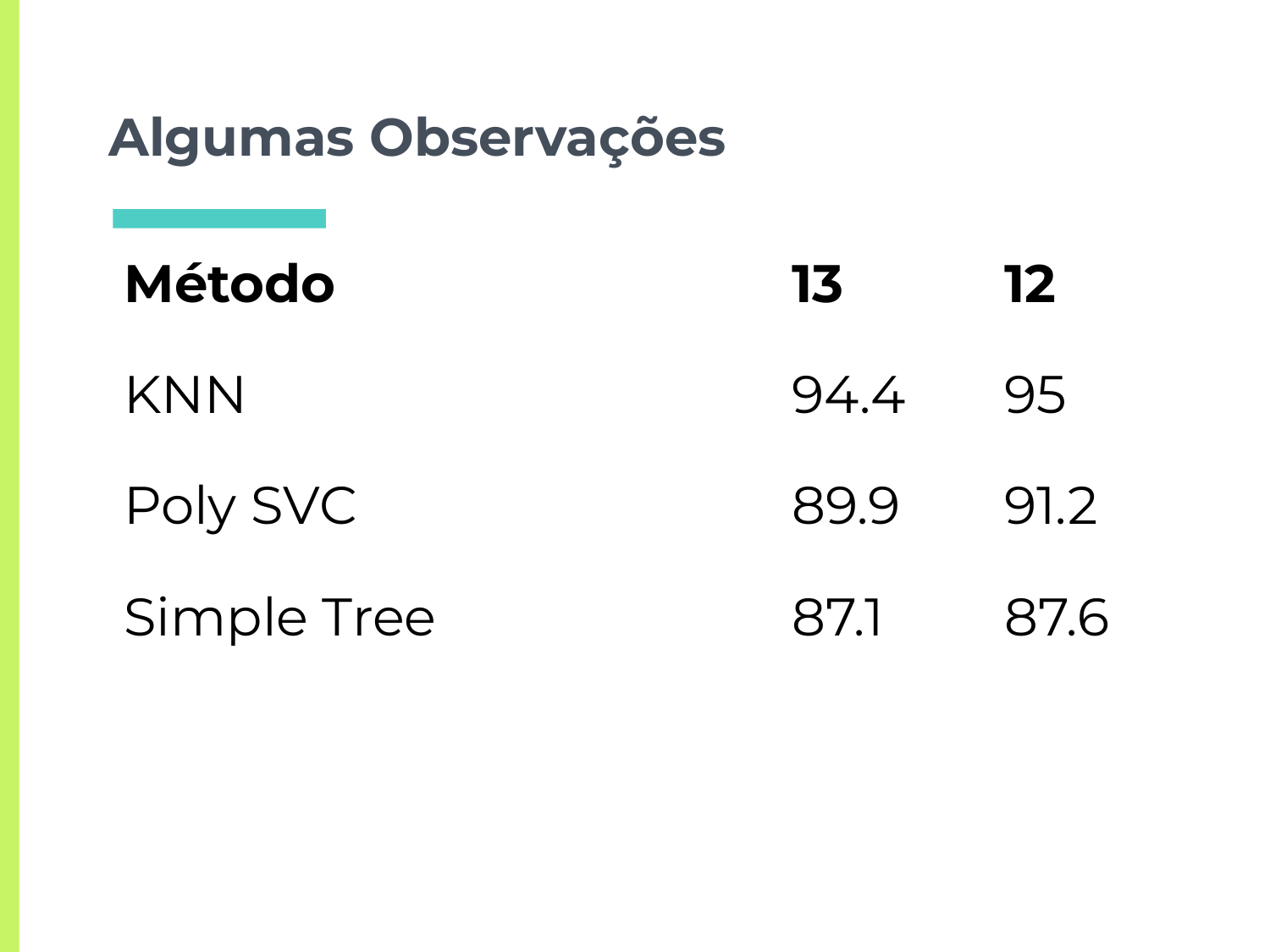

# Algumas Observações
| Método | 13 | 12 |
| --- | --- | --- |
| KNN | 94.4 | 95 |
| Poly SVC | 89.9 | 91.2 |
| Simple Tree | 87.1 | 87.6 |